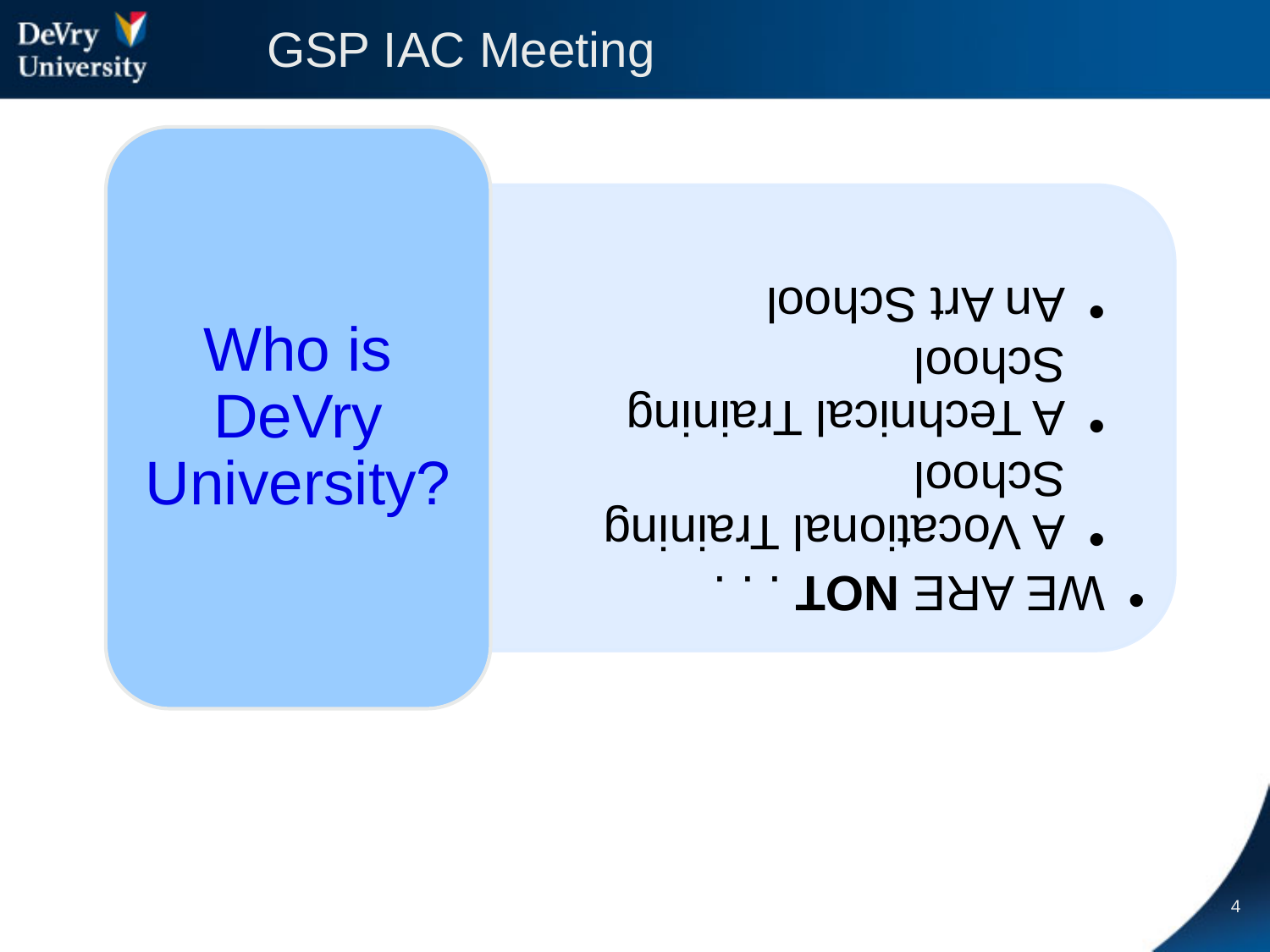

# GSP IAC Meeting
WE ARE NOT . . .
A Vocational Training School
A Technical Training School
An Art School

Who is DeVry University?
4